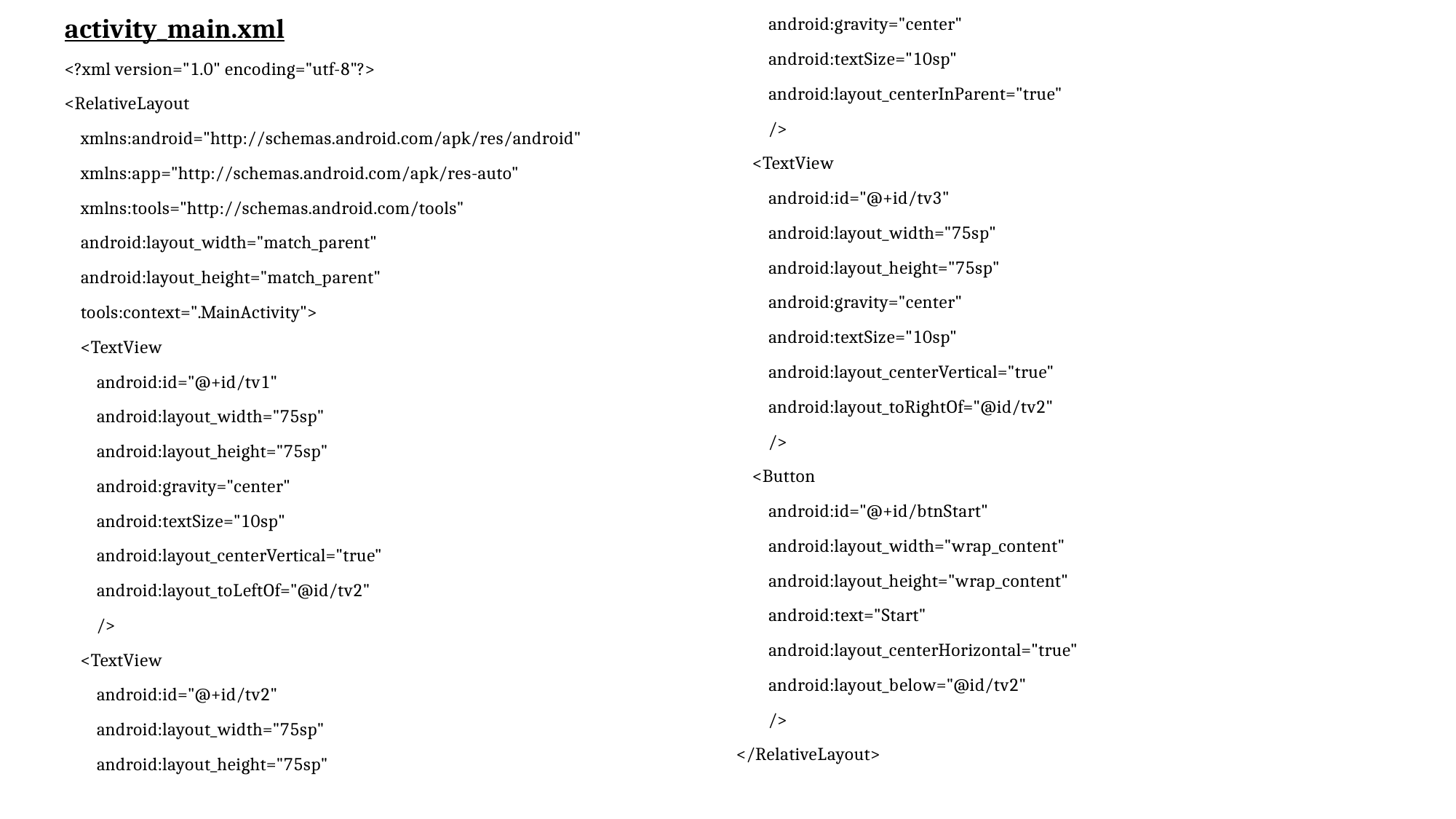

activity_main.xml
<?xml version="1.0" encoding="utf-8"?>
<RelativeLayout
    xmlns:android="http://schemas.android.com/apk/res/android"
    xmlns:app="http://schemas.android.com/apk/res-auto"
    xmlns:tools="http://schemas.android.com/tools"
    android:layout_width="match_parent"
    android:layout_height="match_parent"
    tools:context=".MainActivity">
    <TextView
        android:id="@+id/tv1"
        android:layout_width="75sp"
        android:layout_height="75sp"
        android:gravity="center"
        android:textSize="10sp"
        android:layout_centerVertical="true"
        android:layout_toLeftOf="@id/tv2"
        />
    <TextView
        android:id="@+id/tv2"
        android:layout_width="75sp"
        android:layout_height="75sp"
        android:gravity="center"
        android:textSize="10sp"
        android:layout_centerInParent="true"
        />
    <TextView
        android:id="@+id/tv3"
        android:layout_width="75sp"
        android:layout_height="75sp"
        android:gravity="center"
        android:textSize="10sp"
        android:layout_centerVertical="true"
        android:layout_toRightOf="@id/tv2"
        />
    <Button
        android:id="@+id/btnStart"
        android:layout_width="wrap_content"
        android:layout_height="wrap_content"
        android:text="Start"
        android:layout_centerHorizontal="true"
        android:layout_below="@id/tv2"
        />
</RelativeLayout>